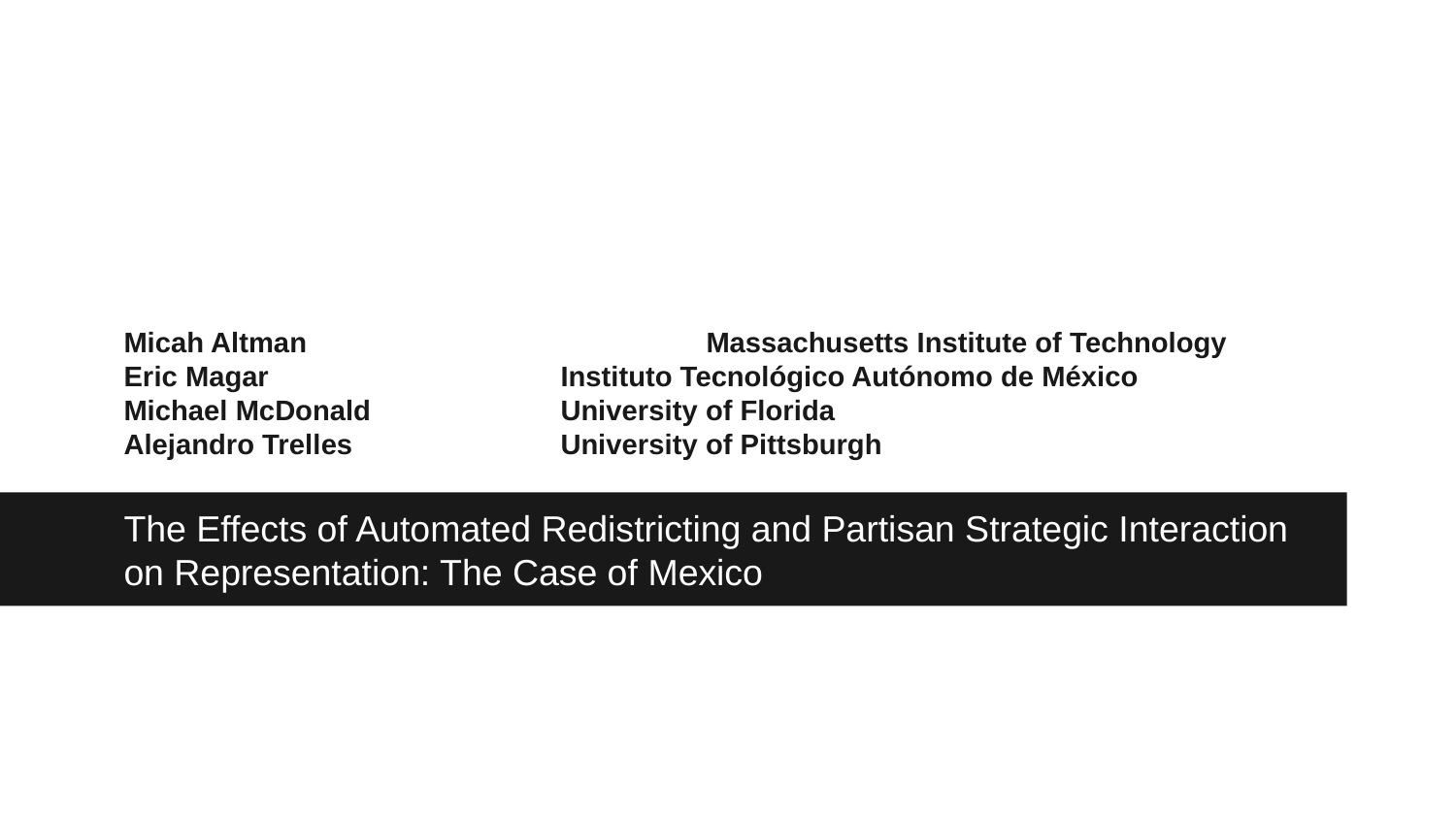

# Micah Altman			Massachusetts Institute of Technology
Eric Magar			Instituto Tecnológico Autónomo de México
Michael McDonald		University of Florida
Alejandro Trelles		University of Pittsburgh
The Effects of Automated Redistricting and Partisan Strategic Interaction on Representation: The Case of Mexico